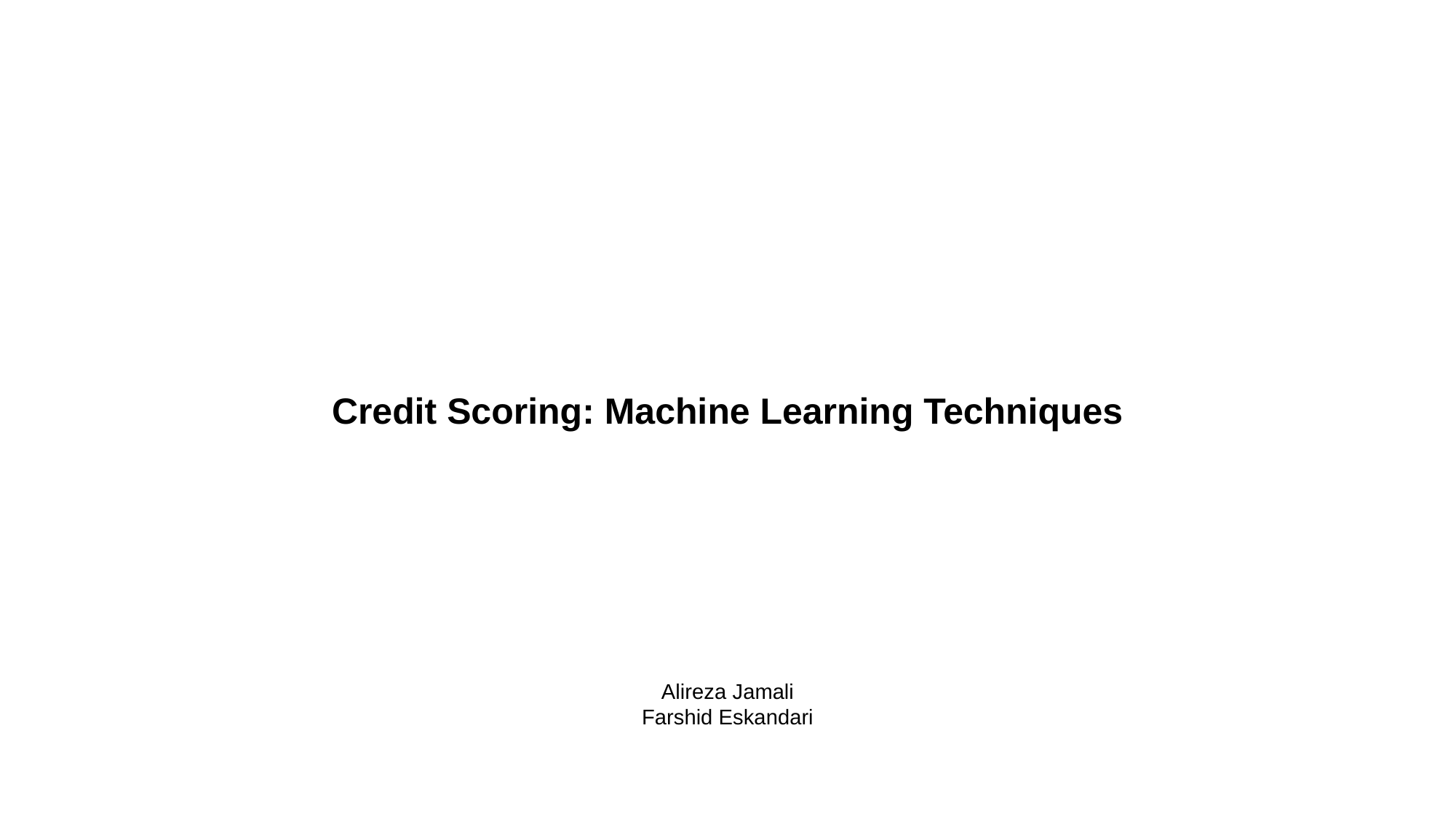

Credit Scoring: Machine Learning Techniques
Alireza Jamali
Farshid Eskandari